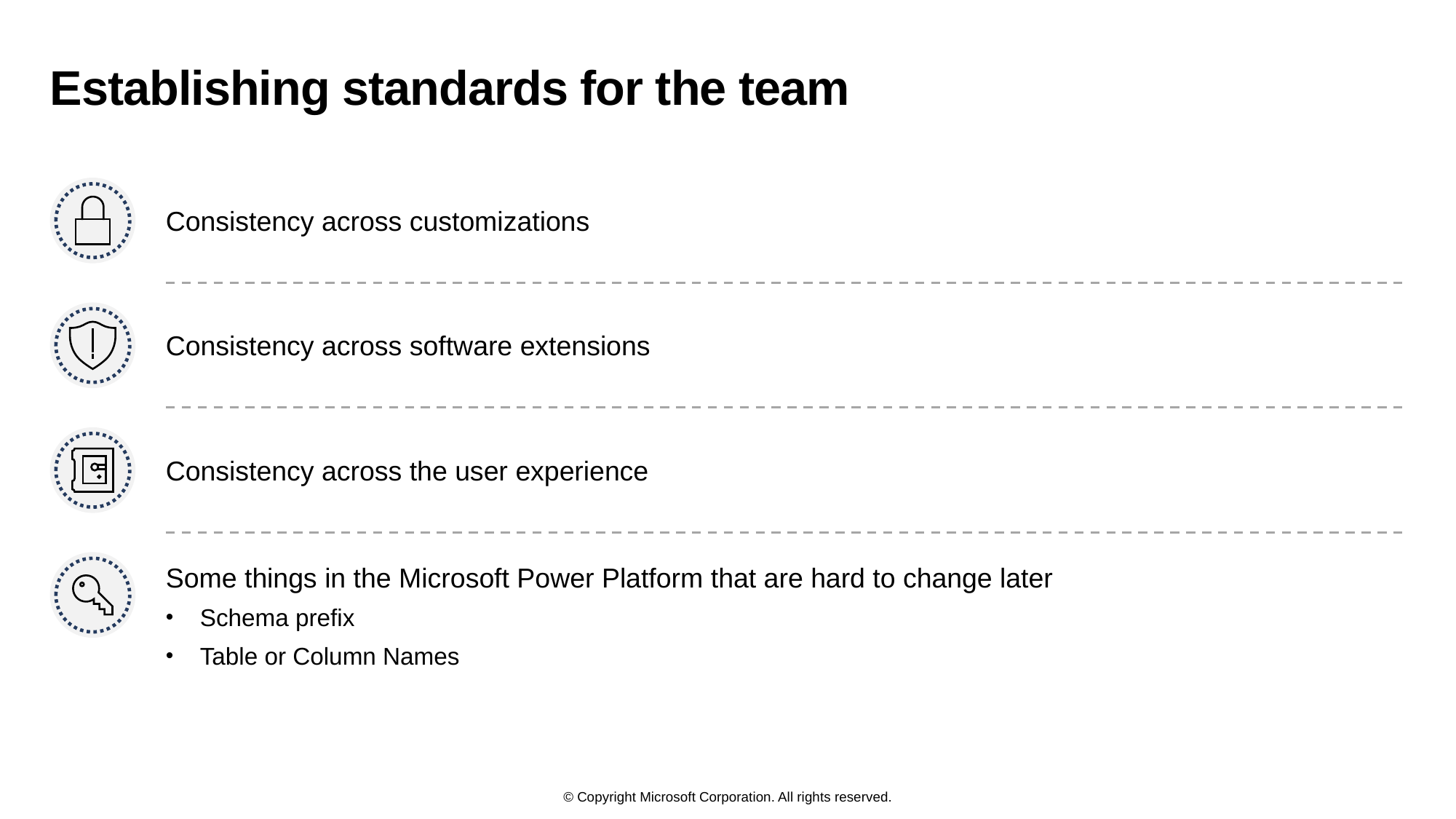

# Establishing standards for the team
Consistency across customizations

Consistency across software extensions

Consistency across the user experience

Some things in the Microsoft Power Platform that are hard to change later
Schema prefix
Table or Column Names